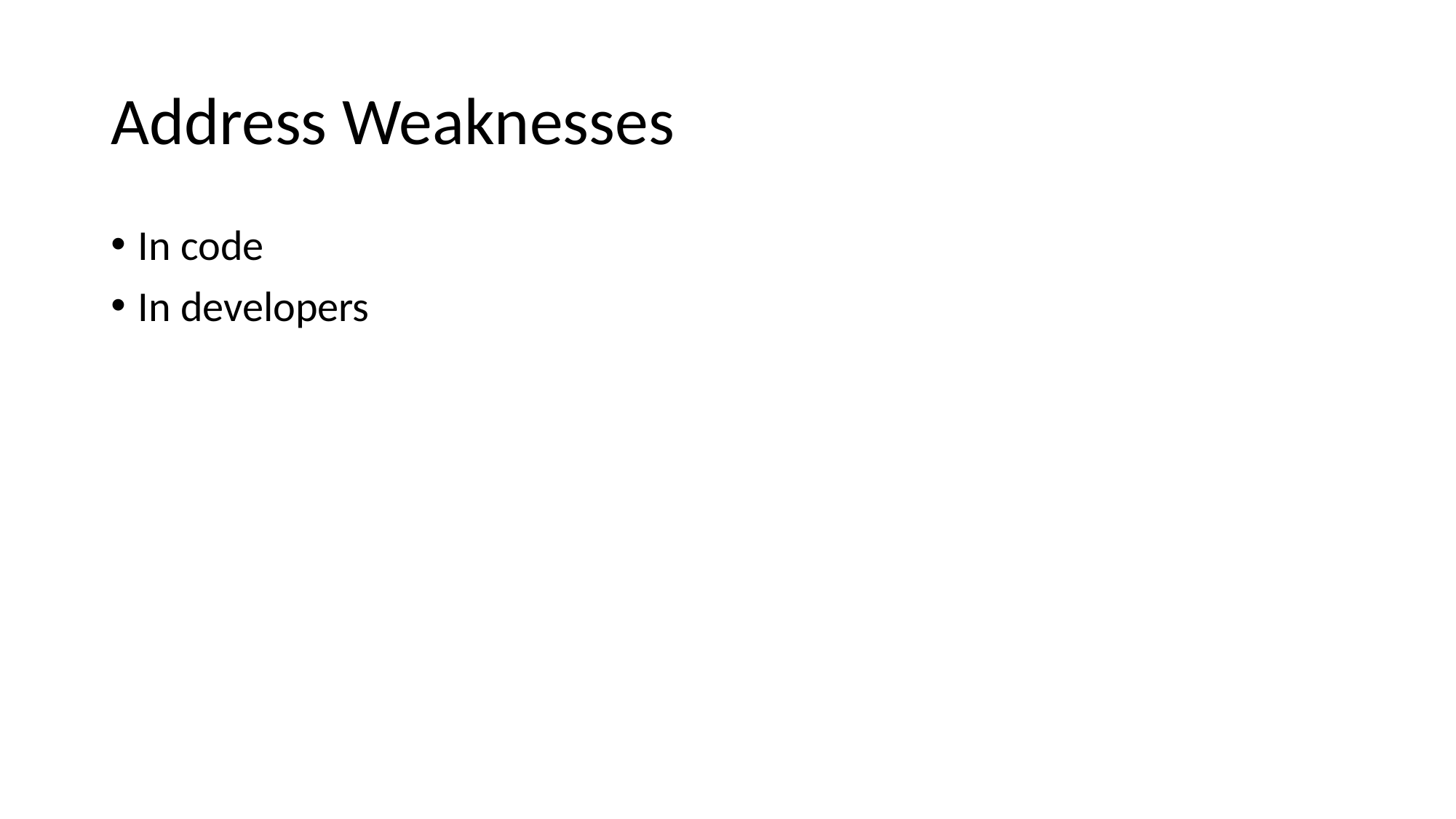

# Address Weaknesses
In code
In developers